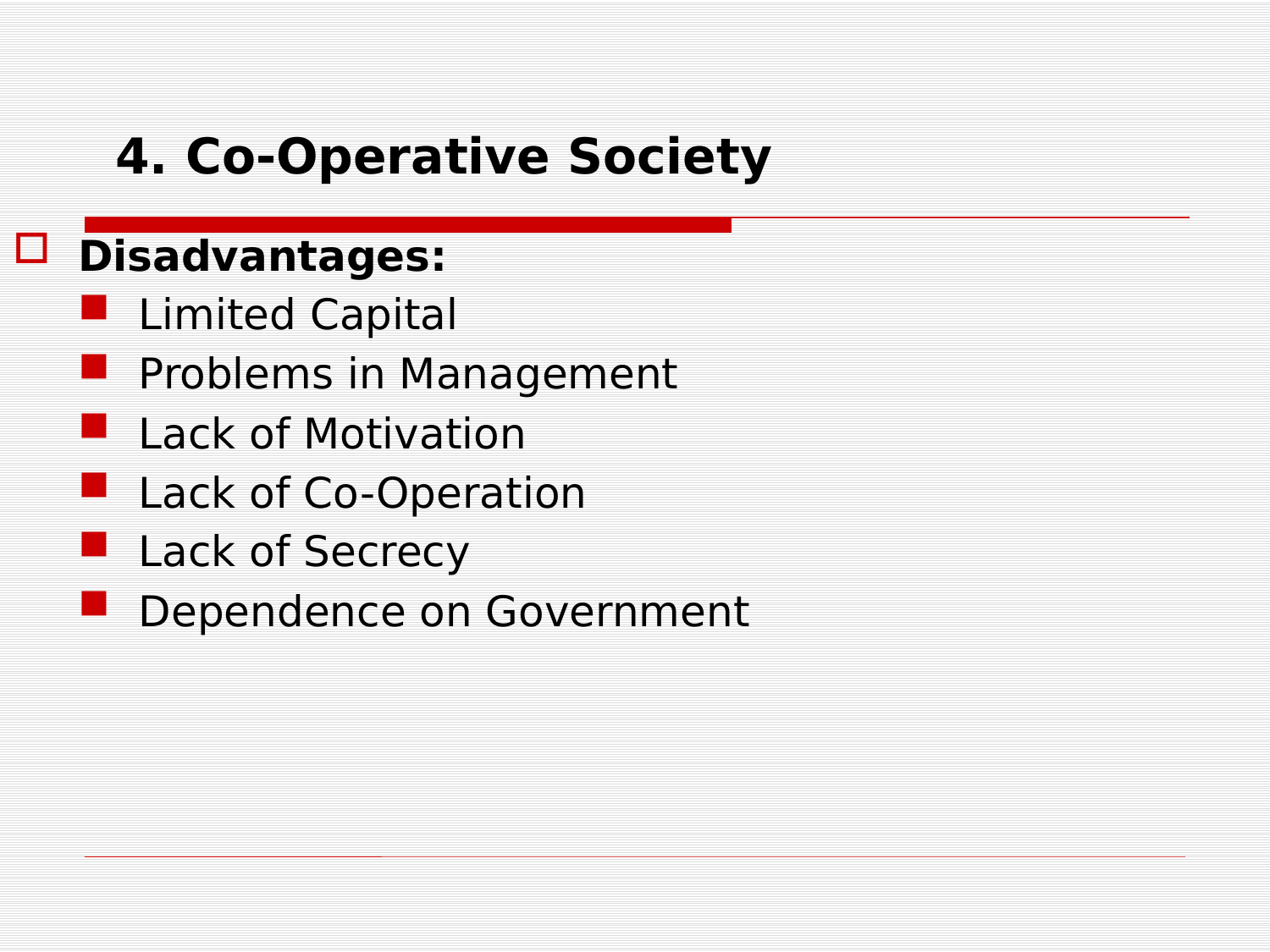

# 4. Co-Operative Society
Disadvantages:
Limited Capital
Problems in Management
Lack of Motivation
Lack of Co-Operation
Lack of Secrecy
Dependence on Government